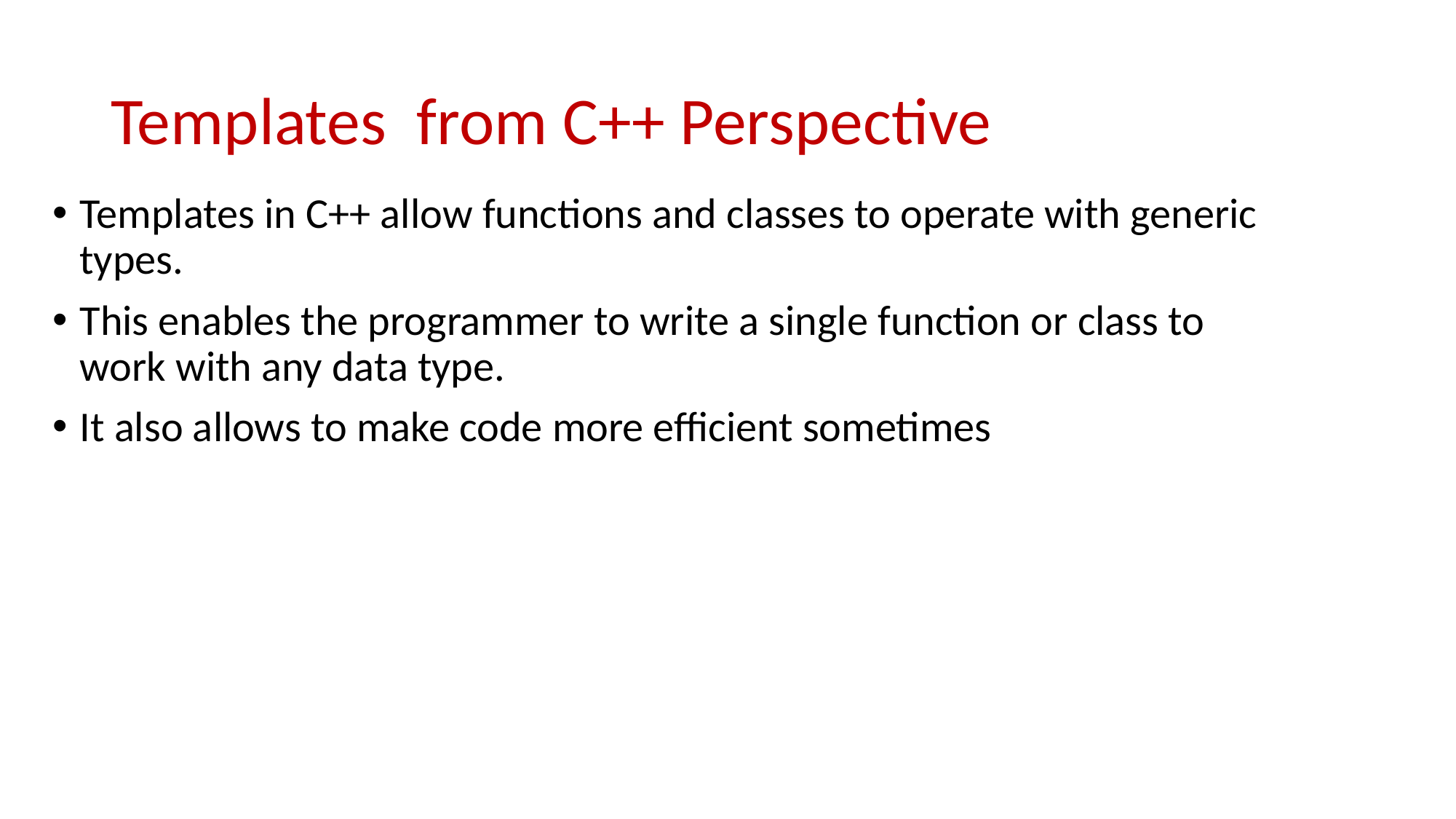

# Templates  from C++ Perspective
Templates in C++ allow functions and classes to operate with generic types.
This enables the programmer to write a single function or class to work with any data type.
It also allows to make code more efficient sometimes